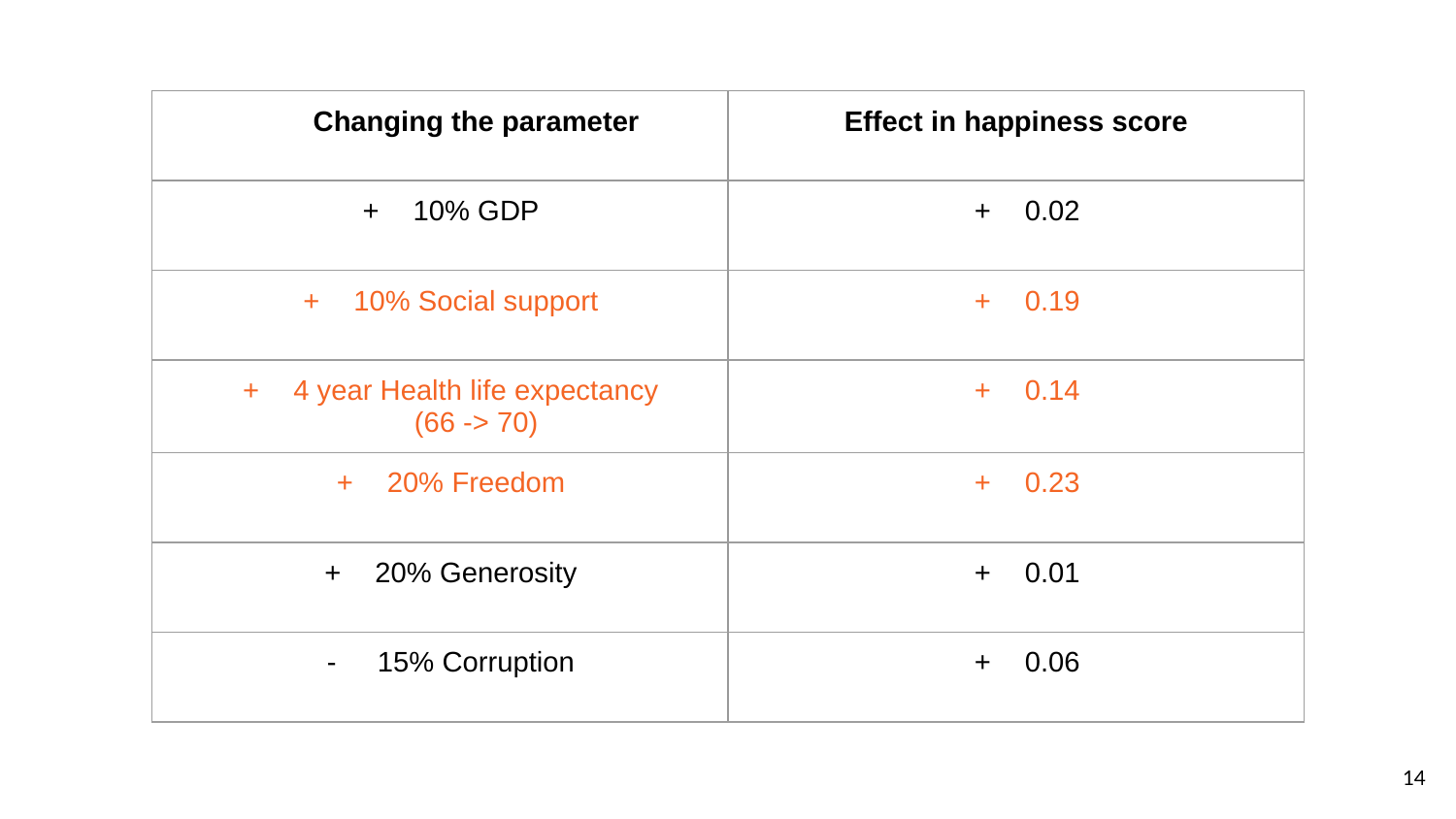

| Changing the parameter | Effect in happiness score |
| --- | --- |
| 10% GDP | 0.02 |
| 10% Social support | 0.19 |
| 4 year Health life expectancy (66 -> 70) | 0.14 |
| 20% Freedom | 0.23 |
| 20% Generosity | 0.01 |
| 15% Corruption | 0.06 |
14